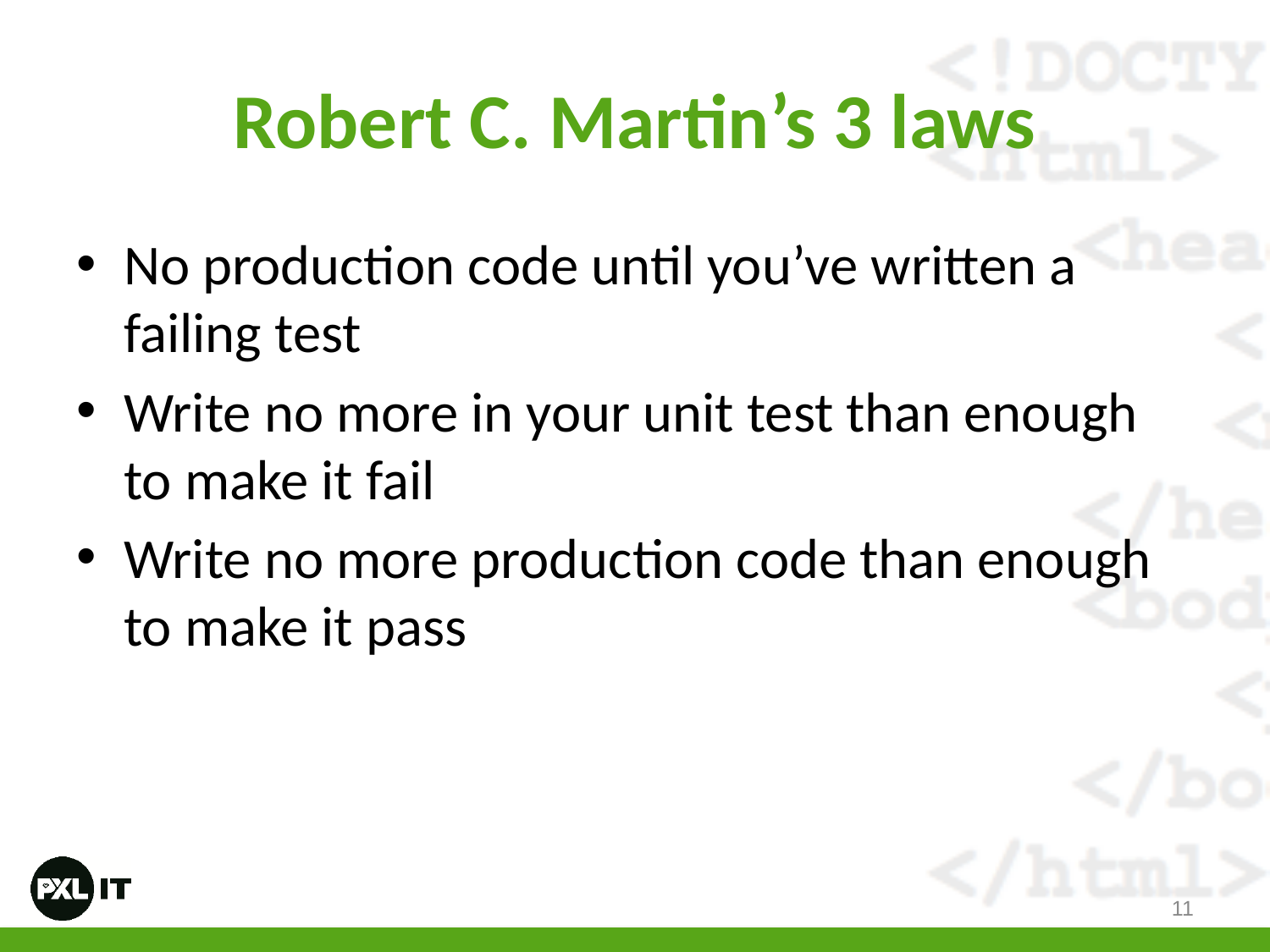

# Robert C. Martin’s 3 laws
No production code until you’ve written a failing test
Write no more in your unit test than enough to make it fail
Write no more production code than enough to make it pass
11